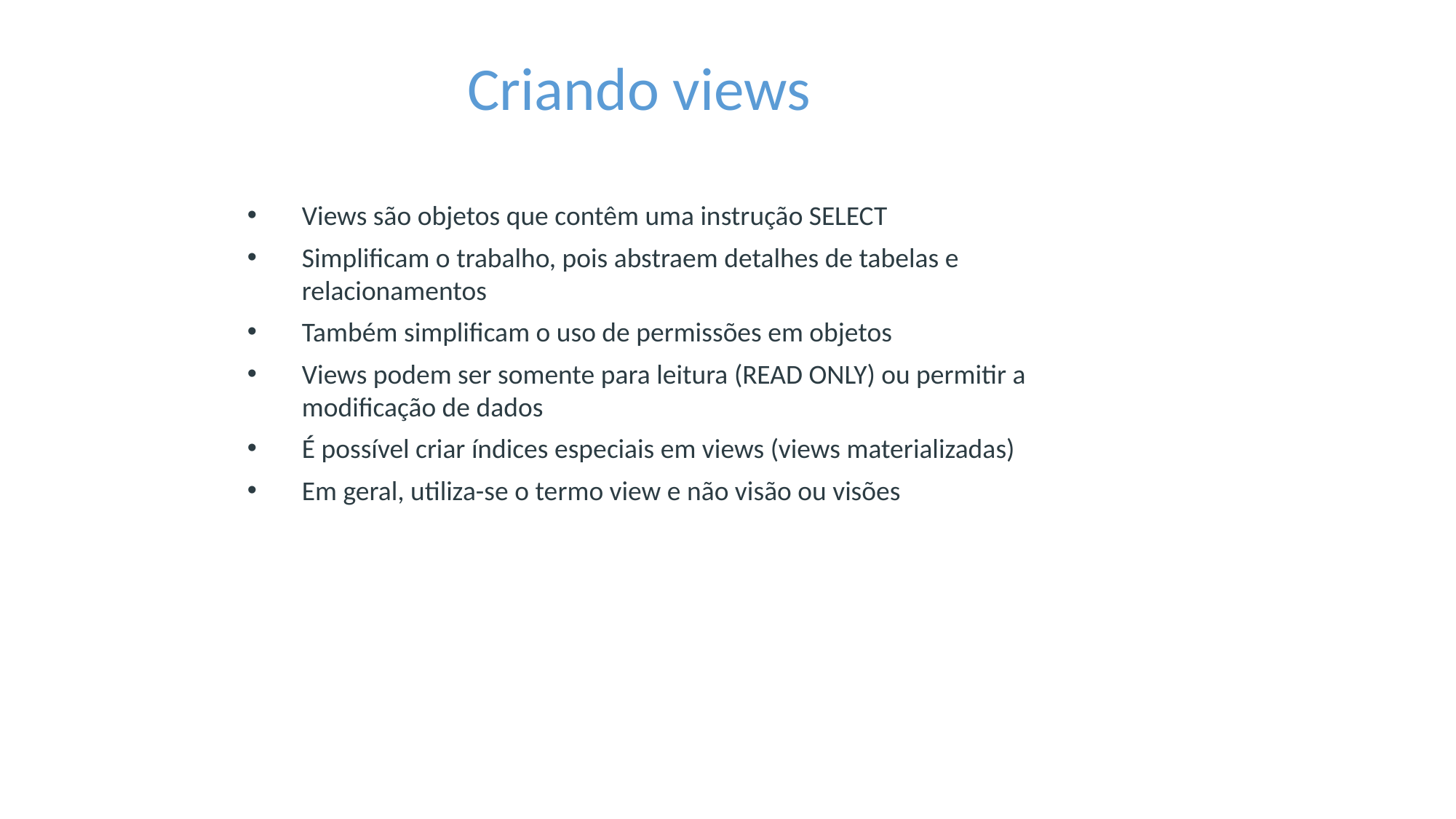

Criando views
Views são objetos que contêm uma instrução SELECT
Simplificam o trabalho, pois abstraem detalhes de tabelas e relacionamentos
Também simplificam o uso de permissões em objetos
Views podem ser somente para leitura (READ ONLY) ou permitir a modificação de dados
É possível criar índices especiais em views (views materializadas)
Em geral, utiliza-se o termo view e não visão ou visões